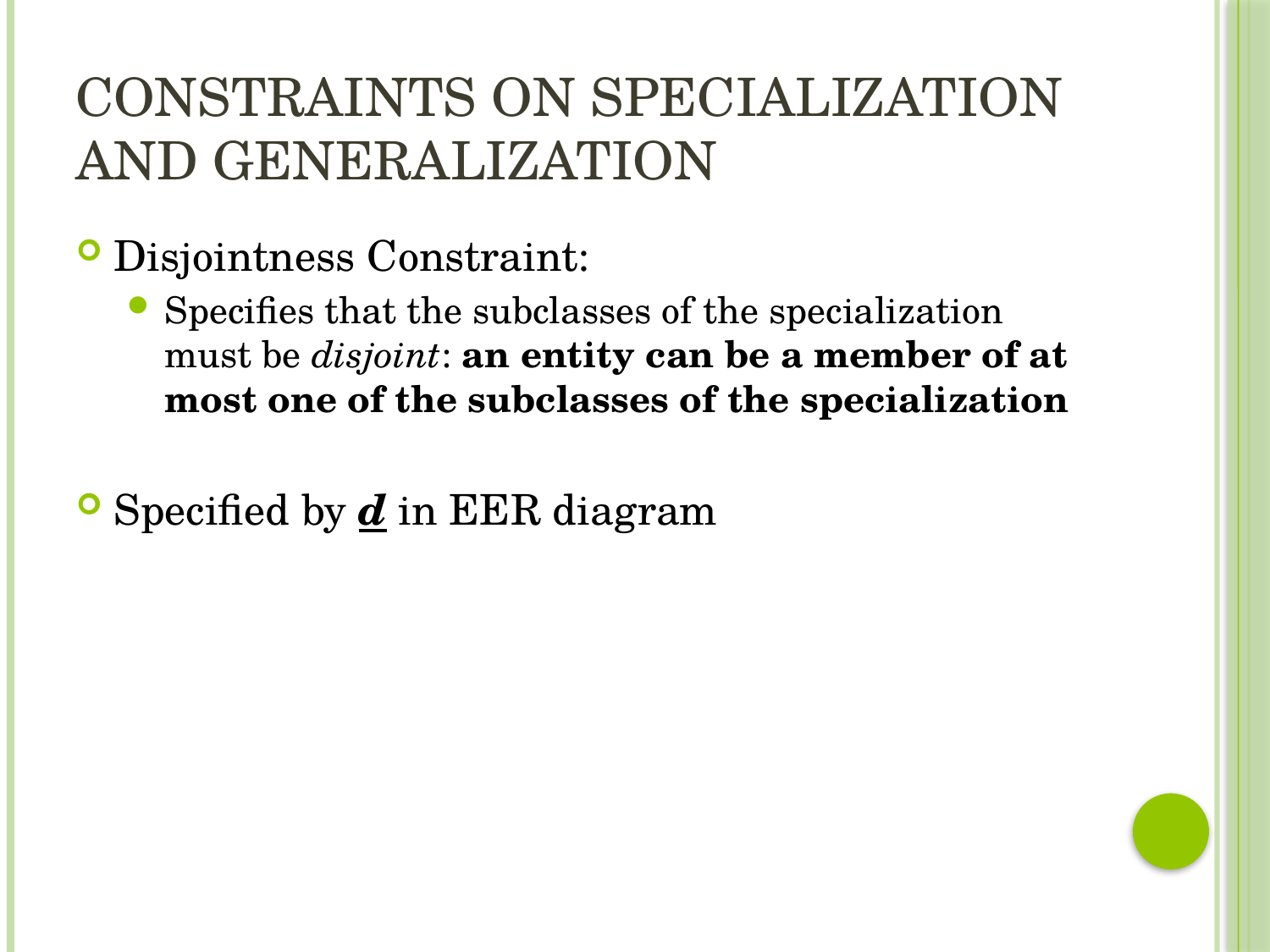

# Constraints on Specialization and Generalization
Disjointness Constraint:
Specifies that the subclasses of the specialization must be disjoint: an entity can be a member of at most one of the subclasses of the specialization

Specified by d in EER diagram